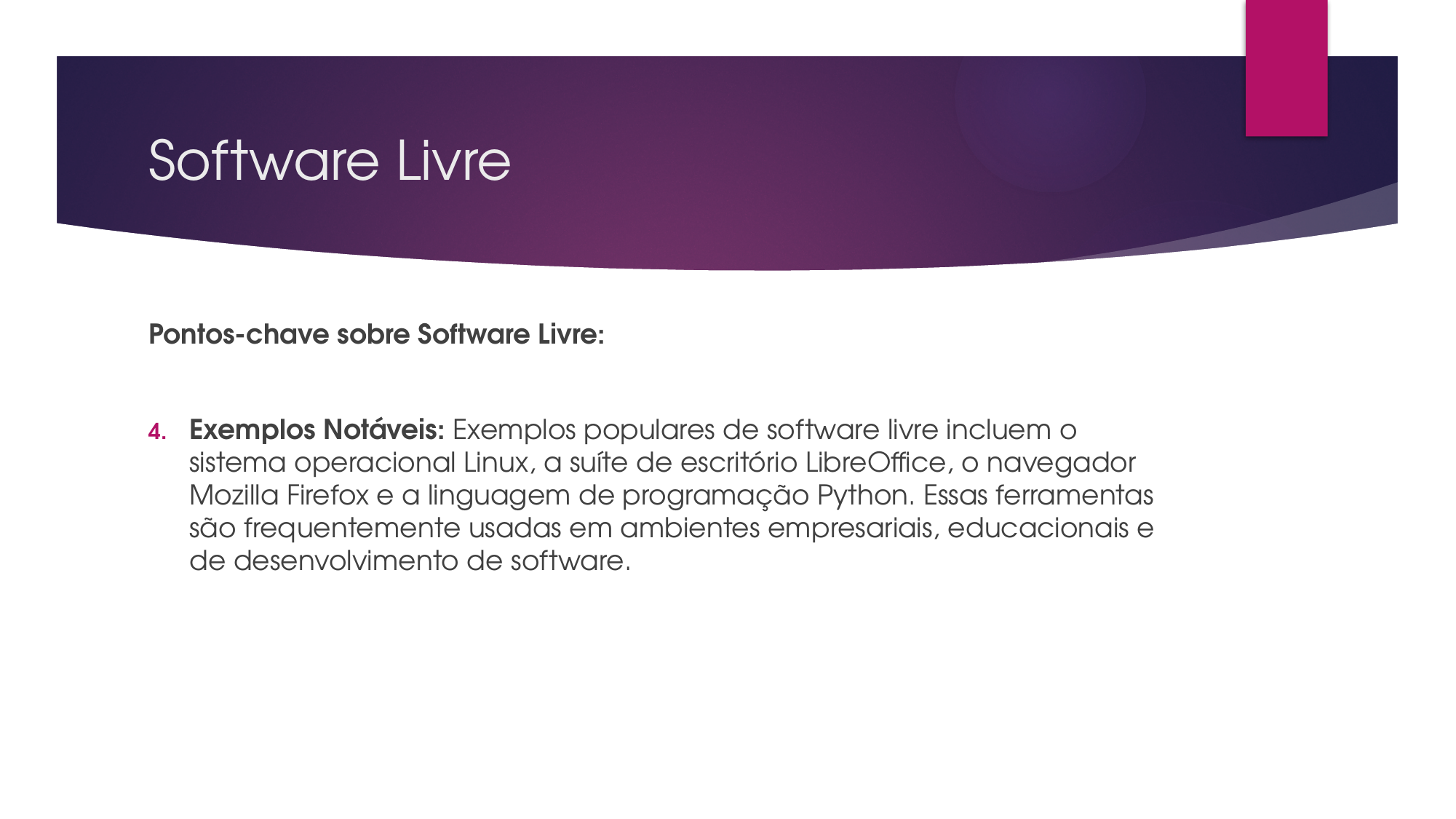

# Software Livre
Pontos-chave sobre Software Livre:

Exemplos Notáveis: Exemplos populares de software livre incluem o sistema operacional Linux, a suíte de escritório LibreOffice, o navegador Mozilla Firefox e a linguagem de programação Python. Essas ferramentas são frequentemente usadas em ambientes empresariais, educacionais e de desenvolvimento de software.